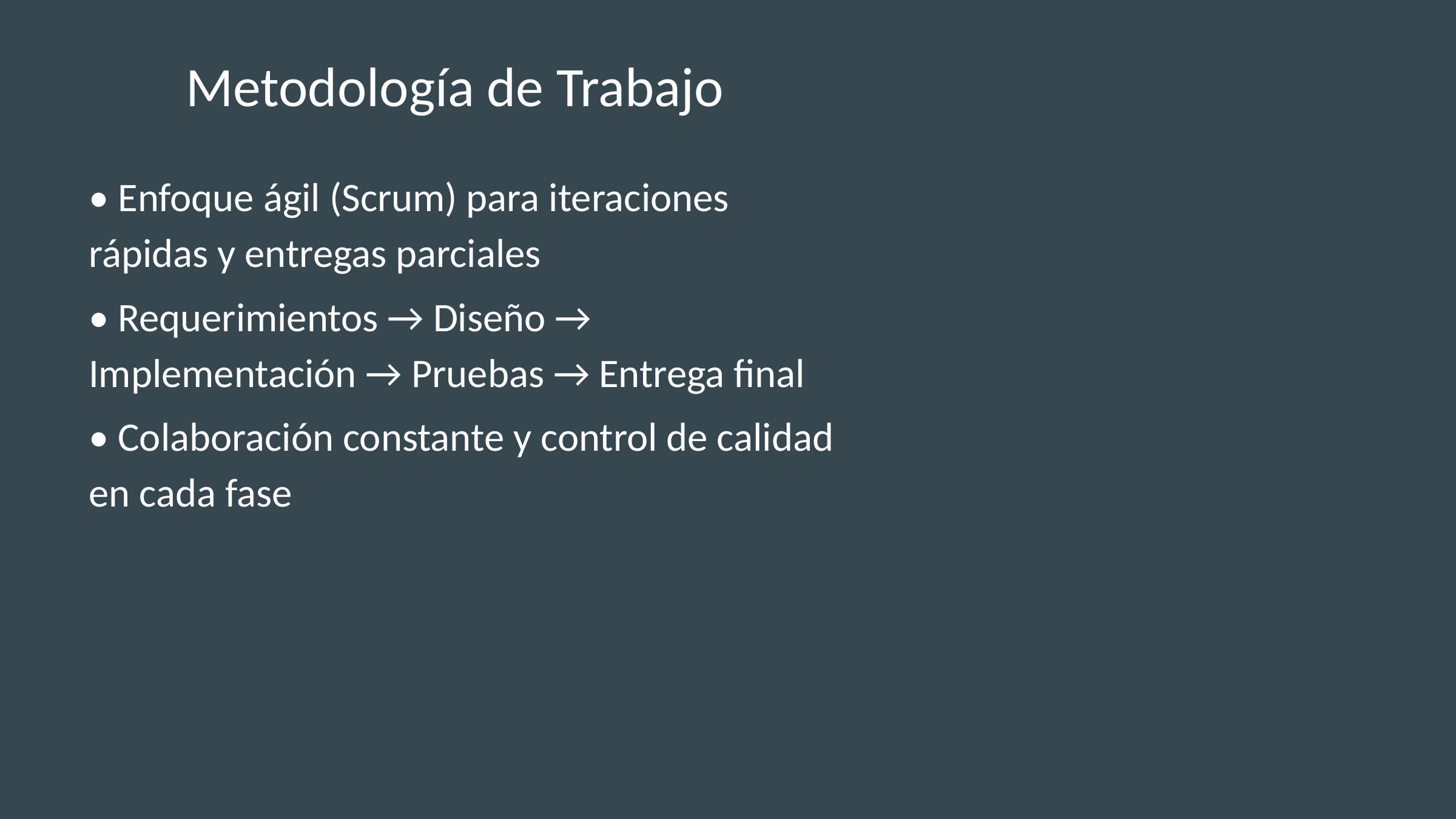

# Metodología de Trabajo
• Enfoque ágil (Scrum) para iteraciones rápidas y entregas parciales
• Requerimientos → Diseño → Implementación → Pruebas → Entrega final
• Colaboración constante y control de calidad en cada fase